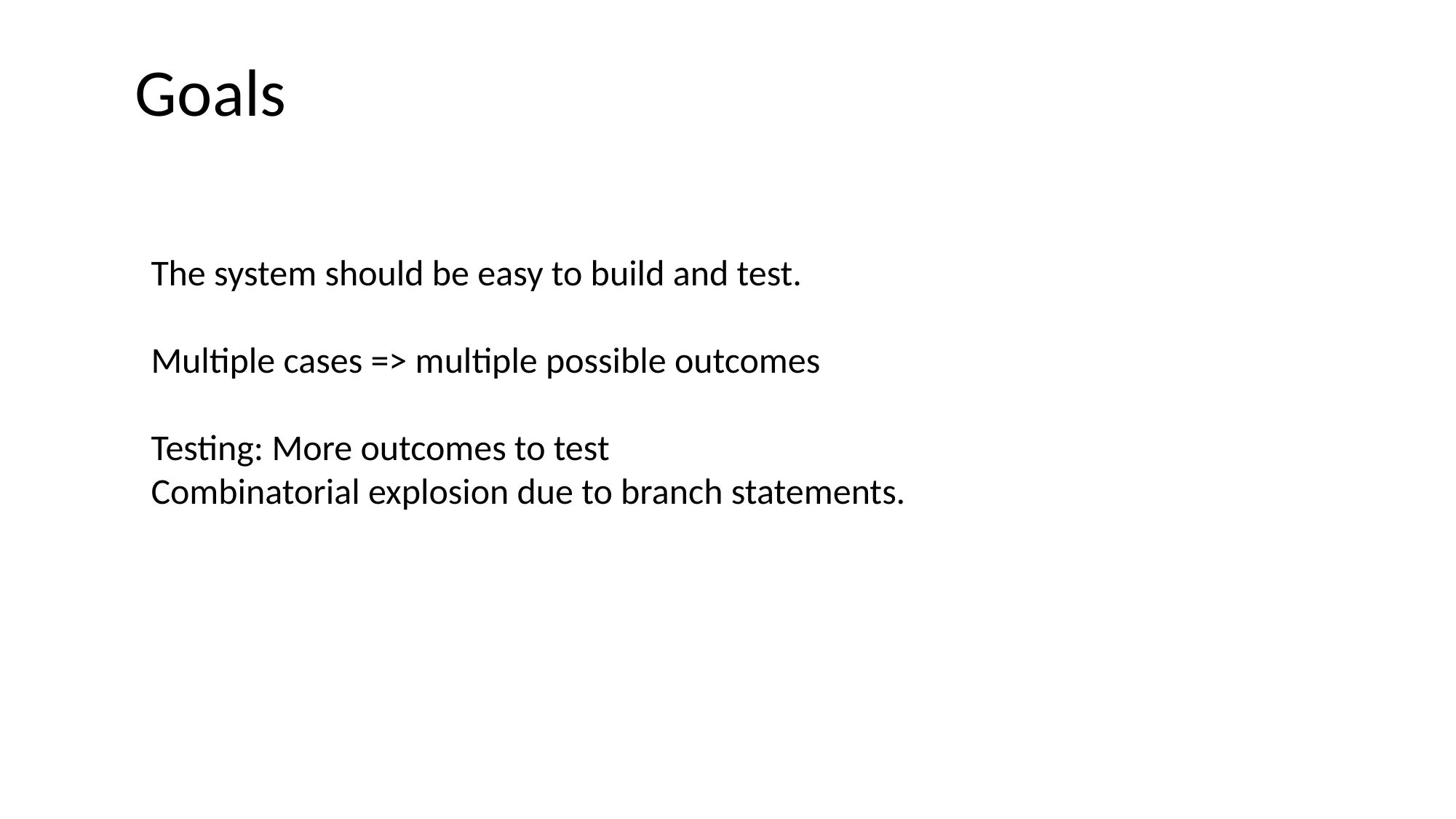

# Goals
The system should be easy to build and test.

Multiple cases => multiple possible outcomes

Testing: More outcomes to test
Combinatorial explosion due to branch statements.